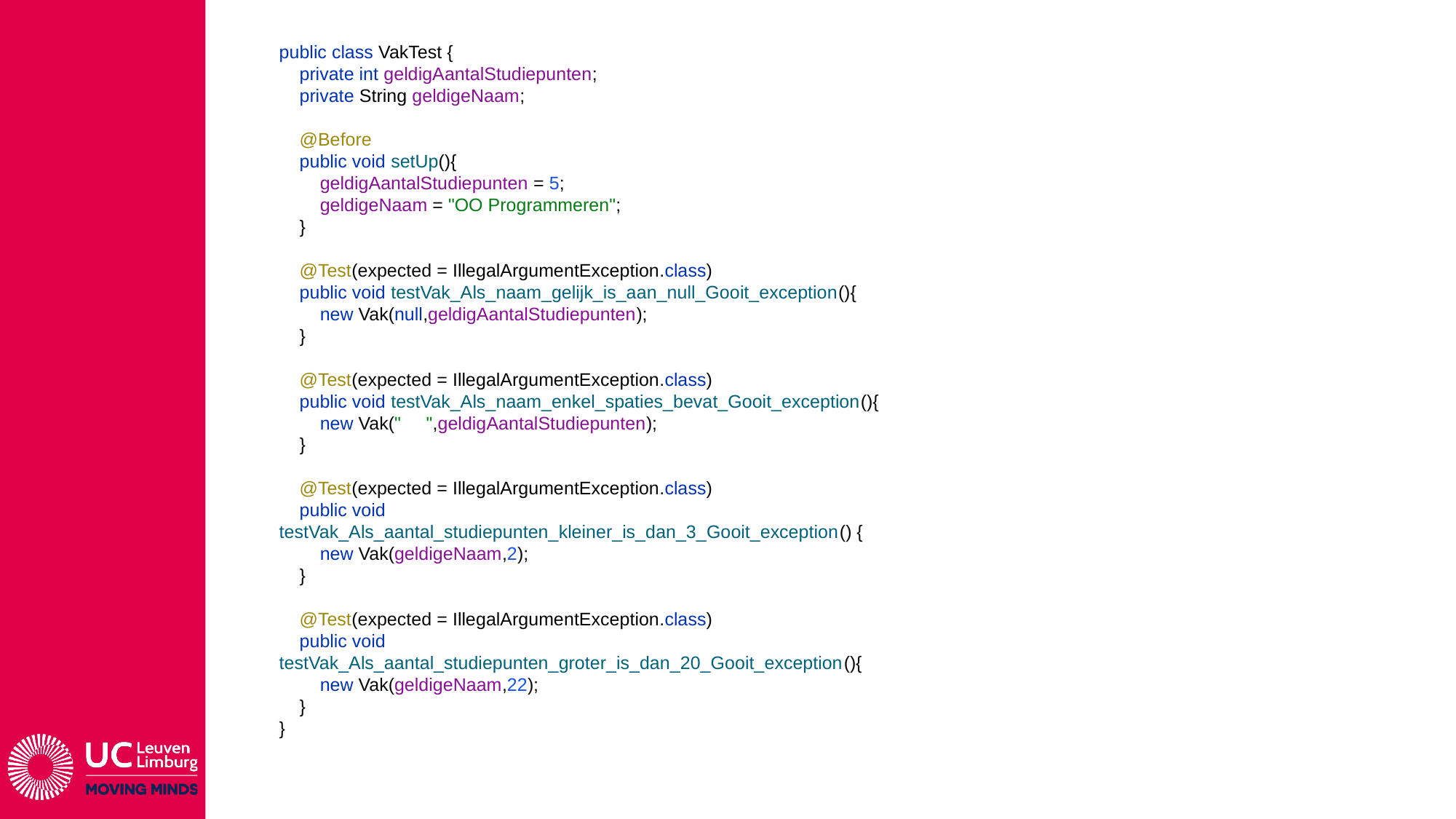

public class VakTest {
    private int geldigAantalStudiepunten;
    private String geldigeNaam;
    @Before
    public void setUp(){
        geldigAantalStudiepunten = 5;
        geldigeNaam = "OO Programmeren";
    }
    @Test(expected = IllegalArgumentException.class)
    public void testVak_Als_naam_gelijk_is_aan_null_Gooit_exception(){
        new Vak(null,geldigAantalStudiepunten);
    }
    @Test(expected = IllegalArgumentException.class)
    public void testVak_Als_naam_enkel_spaties_bevat_Gooit_exception(){
        new Vak("     ",geldigAantalStudiepunten);
    }
    @Test(expected = IllegalArgumentException.class)
    public void testVak_Als_aantal_studiepunten_kleiner_is_dan_3_Gooit_exception() {
        new Vak(geldigeNaam,2);
    }
    @Test(expected = IllegalArgumentException.class)
    public void testVak_Als_aantal_studiepunten_groter_is_dan_20_Gooit_exception(){
        new Vak(geldigeNaam,22);
    }
}